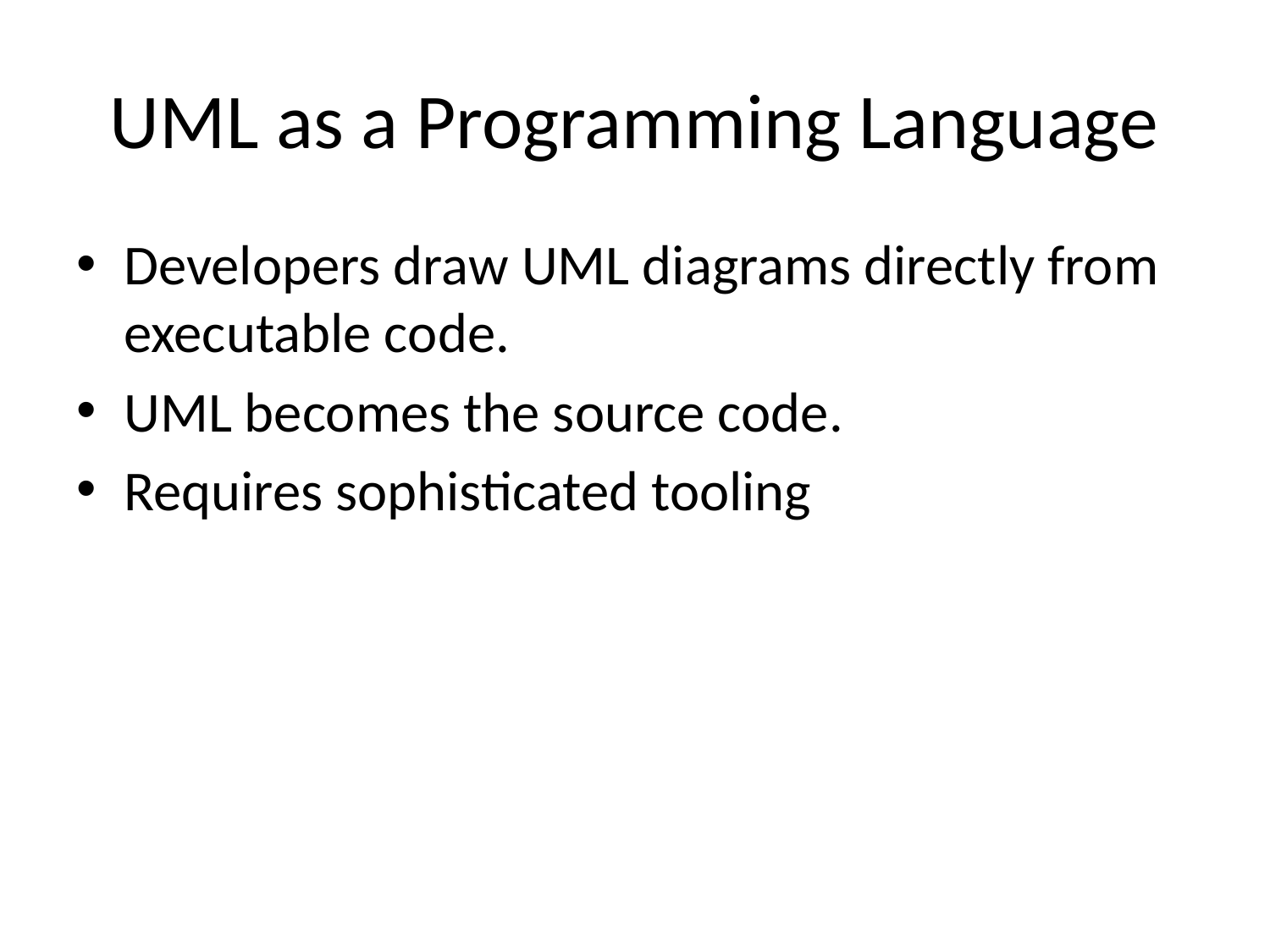

# UML as a Programming Language
Developers draw UML diagrams directly from executable code.
UML becomes the source code.
Requires sophisticated tooling